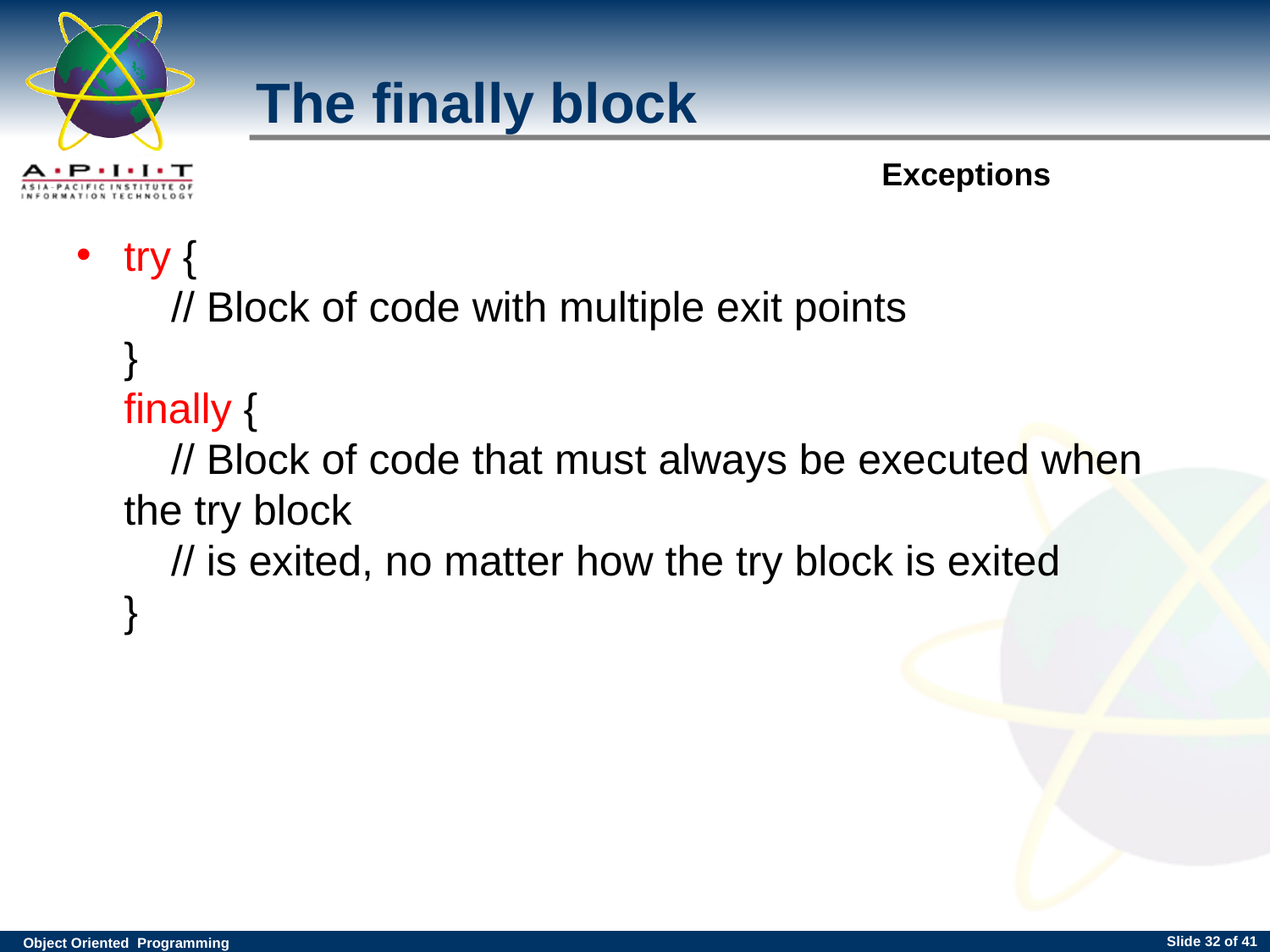

The finally block
# try {     // Block of code with multiple exit points } finally {     // Block of code that must always be executed when the try block     // is exited, no matter how the try block is exited }
Slide 32 of 41